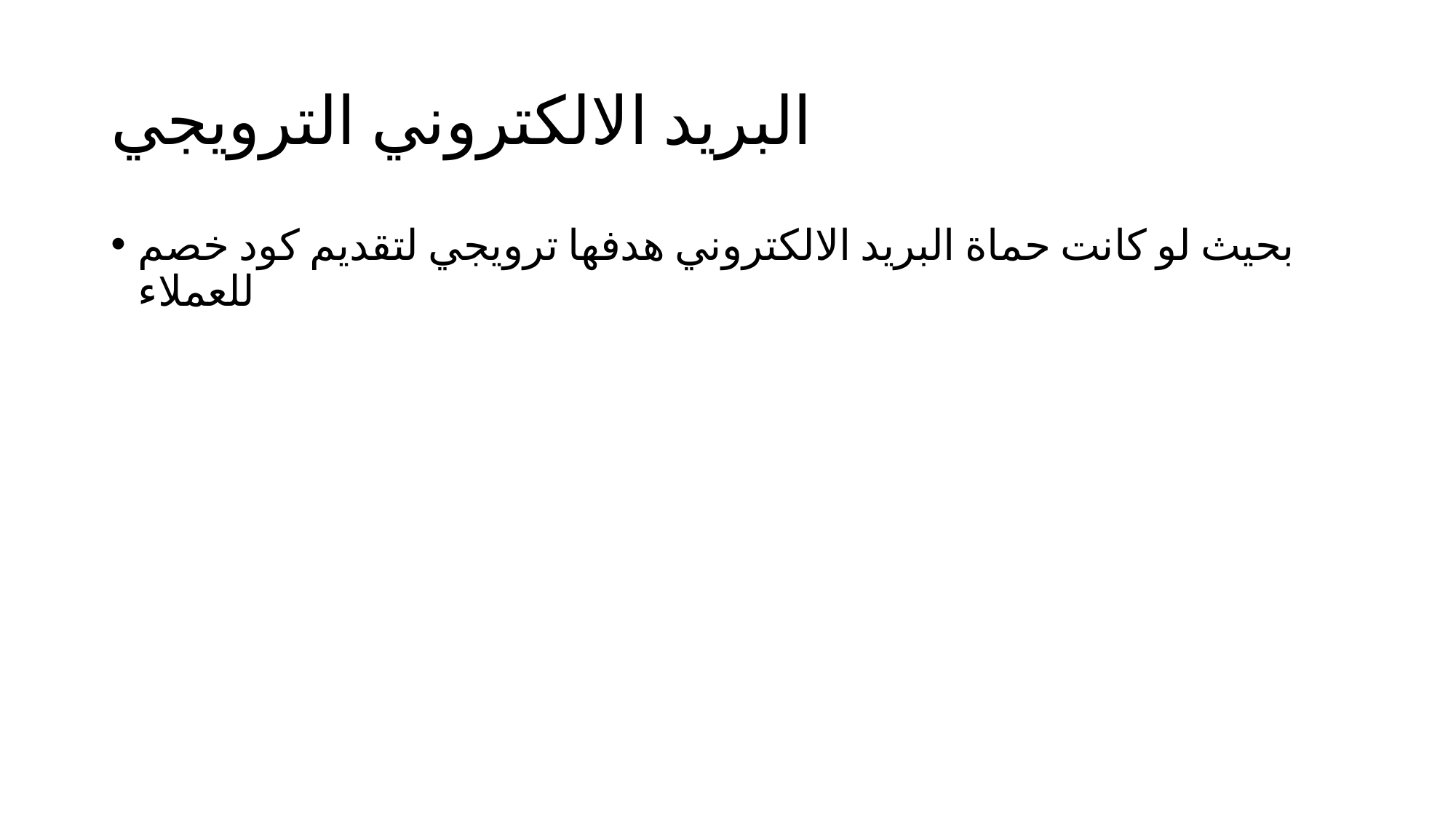

# البريد الالكتروني الترويجي
بحيث لو كانت حماة البريد الالكتروني هدفها ترويجي لتقديم كود خصم للعملاء